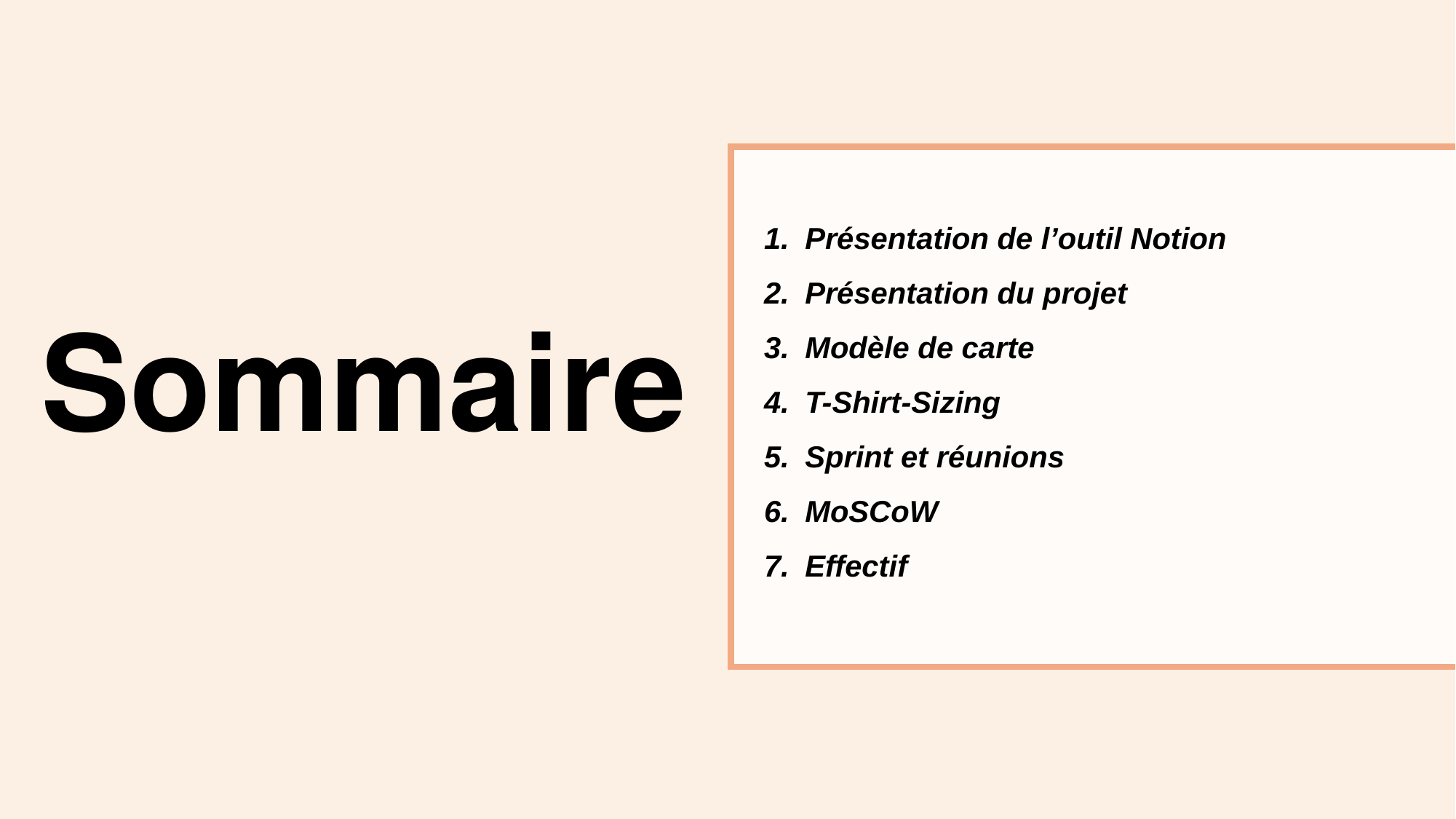

# Sommaire

Présentation de l’outil Notion
Présentation du projet
Modèle de carte
T-Shirt-Sizing
Sprint et réunions
MoSCoW
Effectif